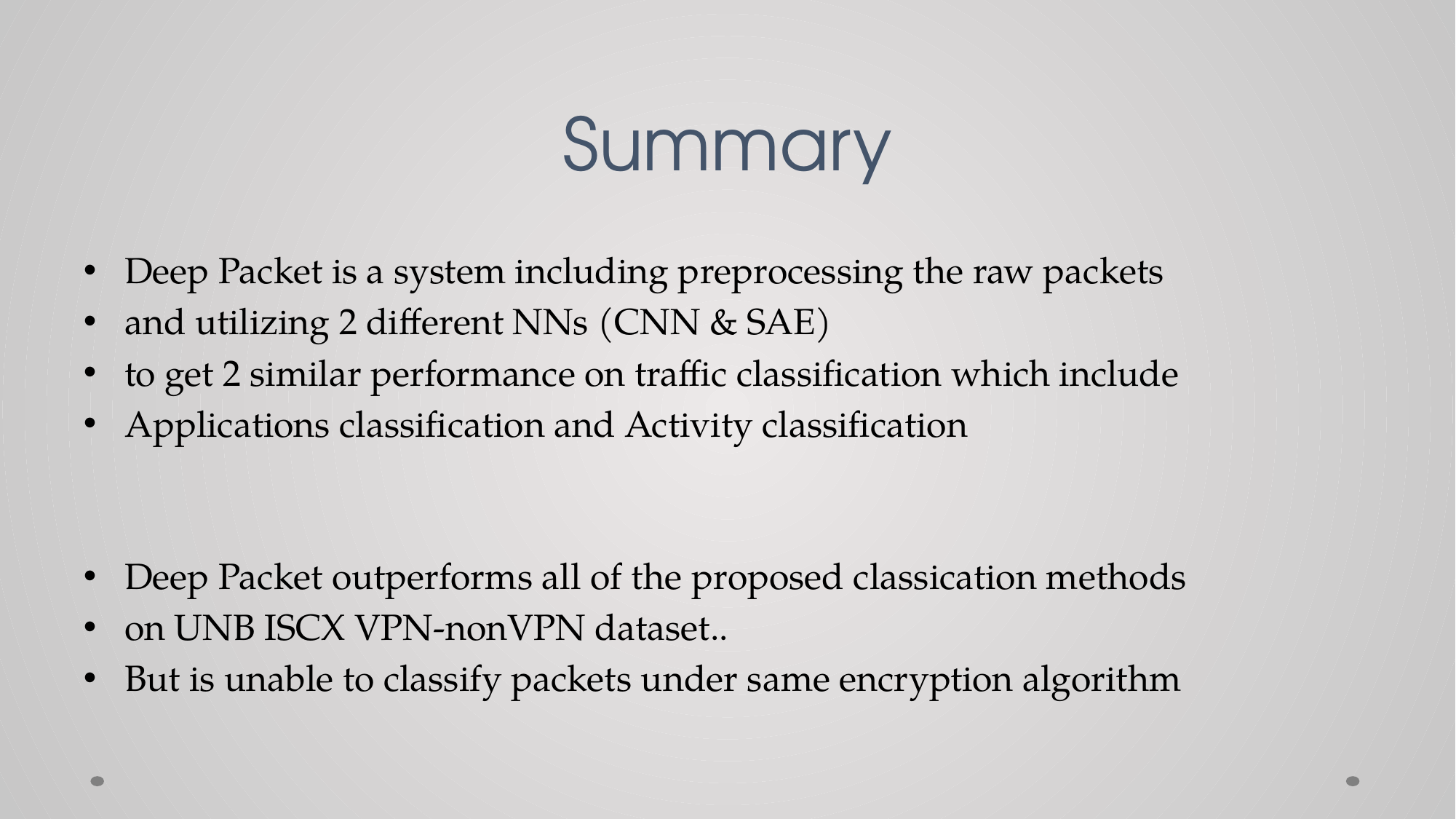

# Summary

Deep Packet is a system including preprocessing the raw packets
and utilizing 2 different NNs (CNN & SAE)
to get 2 similar performance on traffic classification which include
Applications classification and Activity classification

Deep Packet outperforms all of the proposed classication methods
on UNB ISCX VPN-nonVPN dataset..
But is unable to classify packets under same encryption algorithm